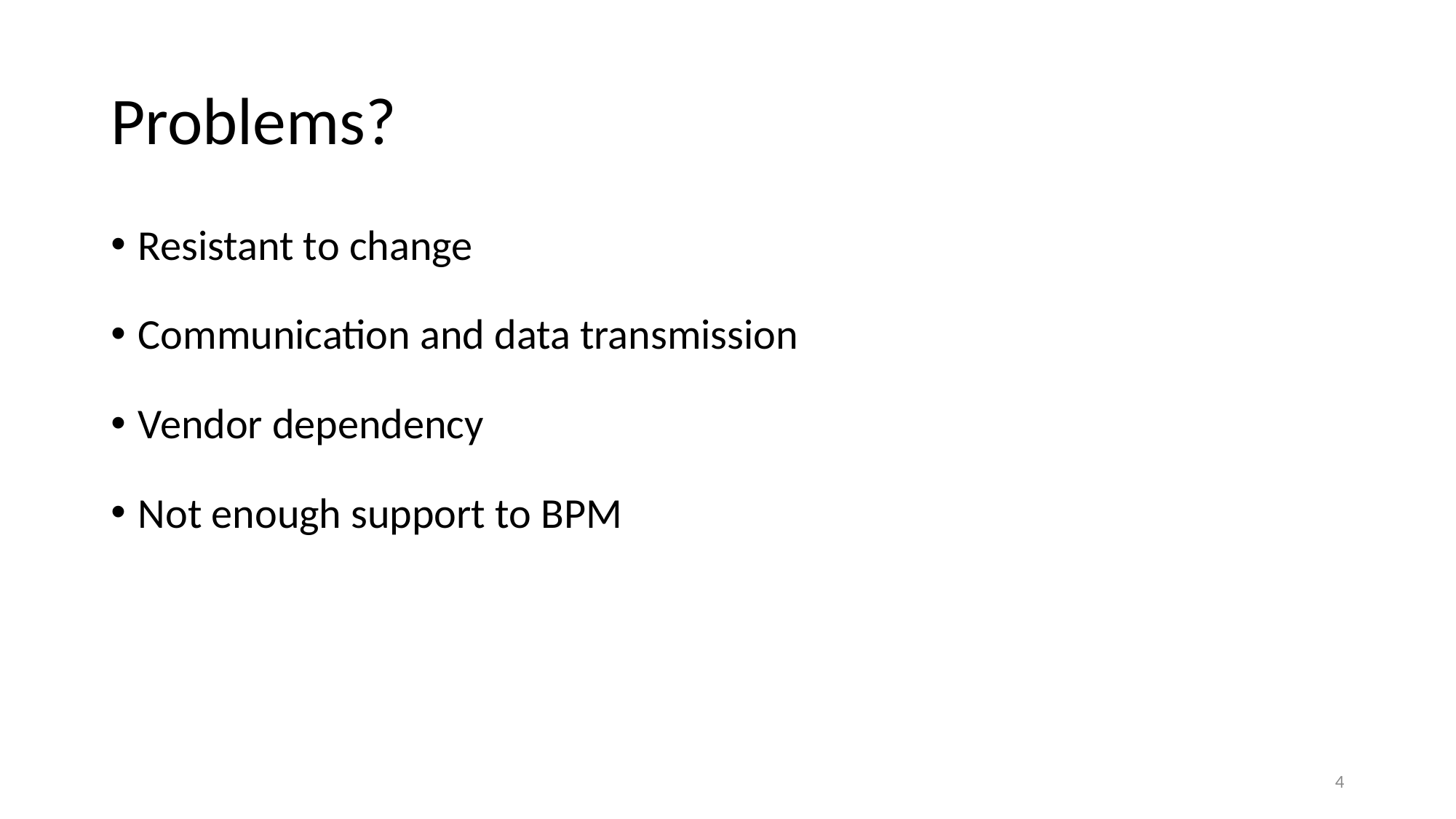

# Problems?
Resistant to change

Communication and data transmission

Vendor dependency

Not enough support to BPM
4